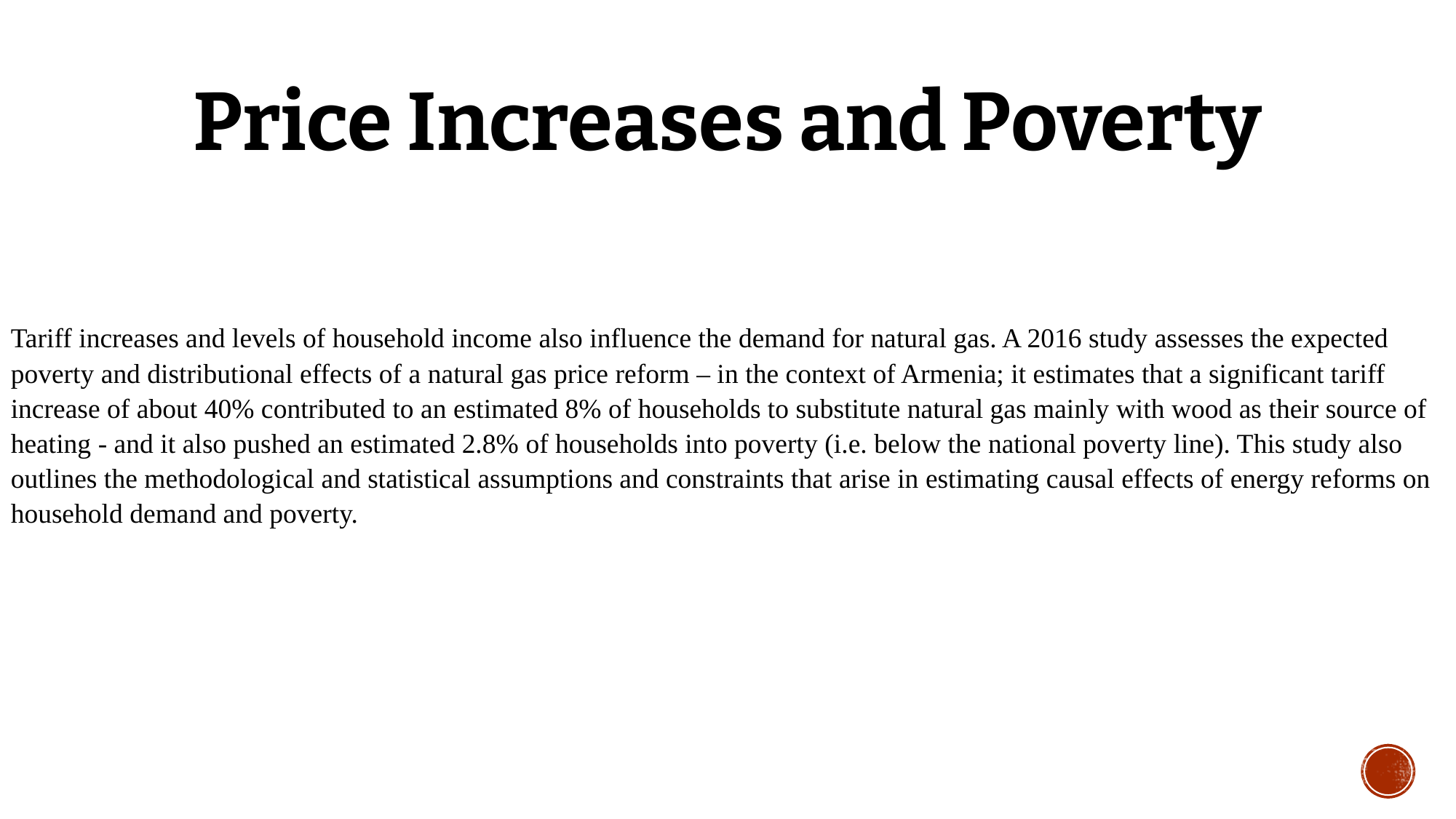

Price Increases and Poverty
Tariff increases and levels of household income also influence the demand for natural gas. A 2016 study assesses the expected poverty and distributional effects of a natural gas price reform – in the context of Armenia; it estimates that a significant tariff increase of about 40% contributed to an estimated 8% of households to substitute natural gas mainly with wood as their source of heating - and it also pushed an estimated 2.8% of households into poverty (i.e. below the national poverty line). This study also outlines the methodological and statistical assumptions and constraints that arise in estimating causal effects of energy reforms on household demand and poverty.